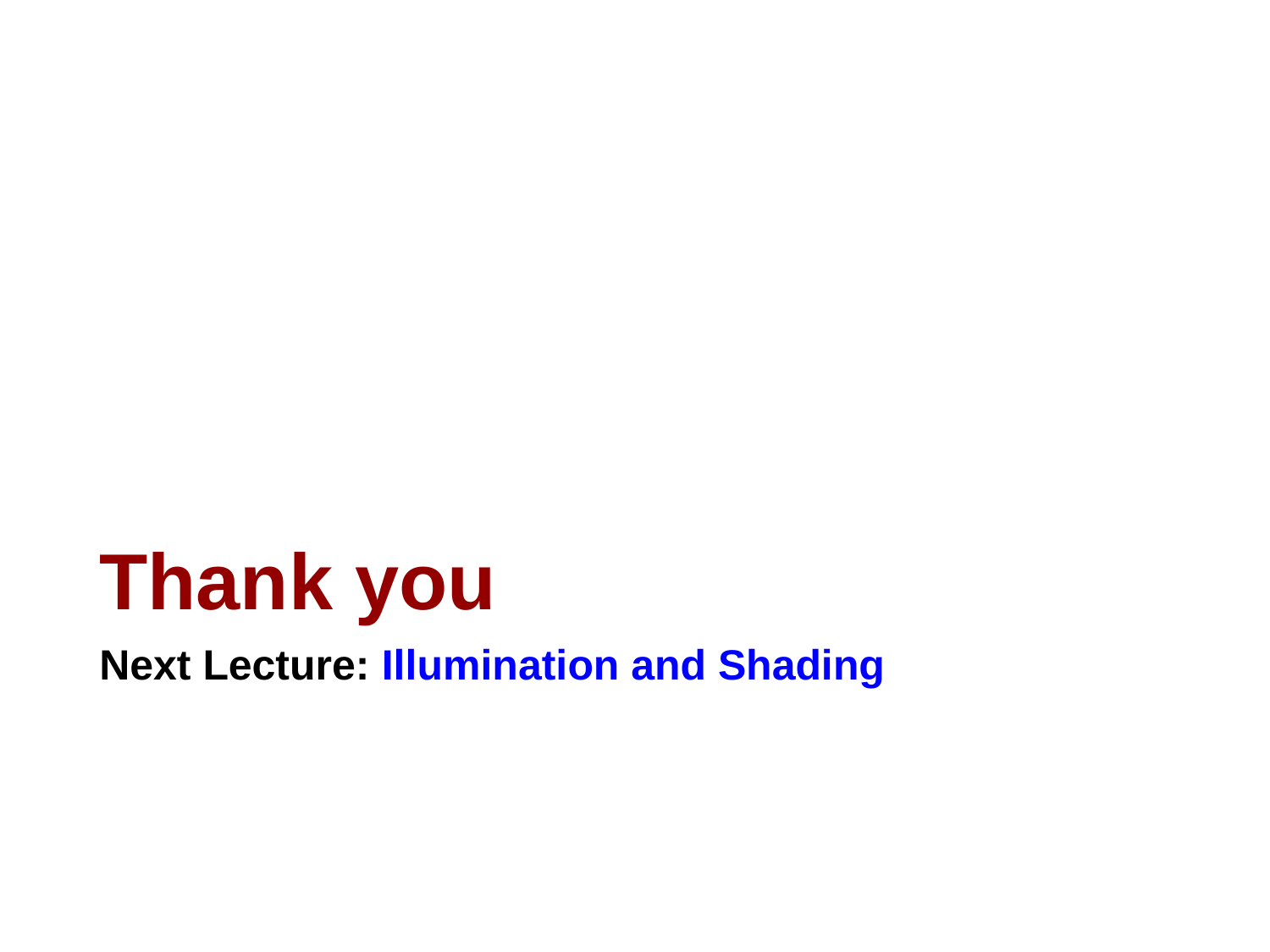

# Thank you
Next Lecture: Illumination and Shading